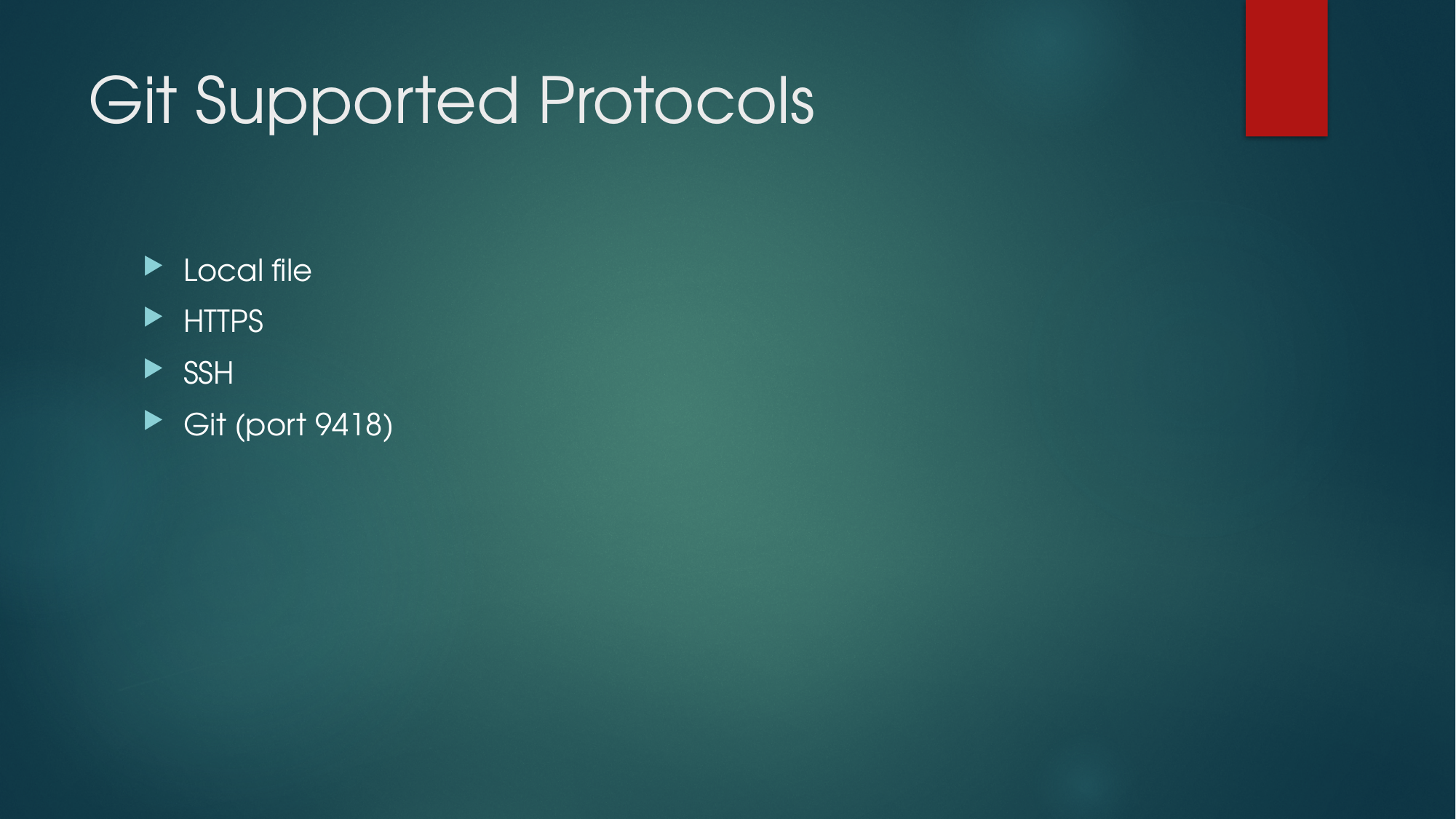

# Git Supported Protocols
Local file
HTTPS
SSH
Git (port 9418)